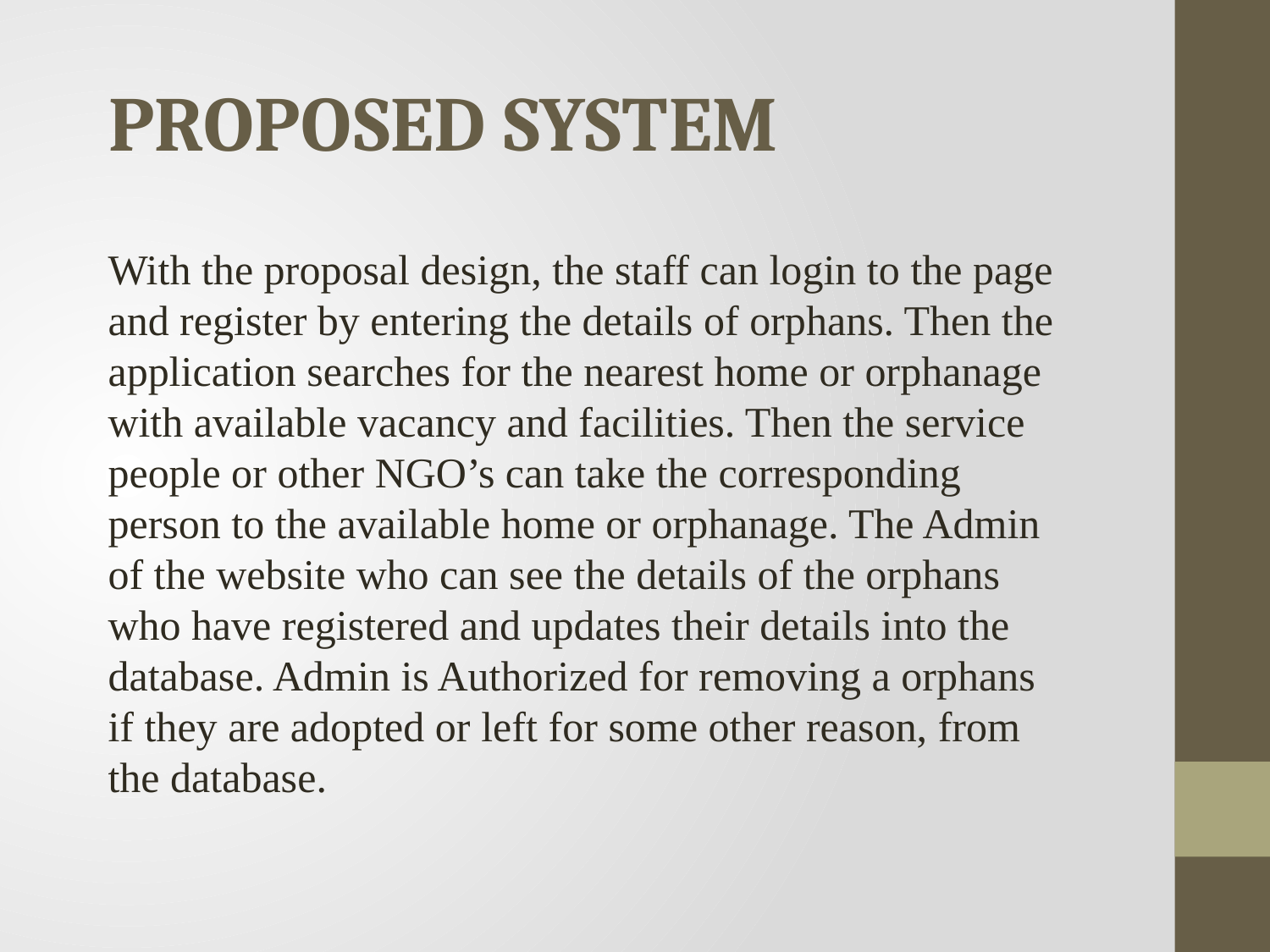

# PROPOSED SYSTEM
With the proposal design, the staff can login to the page and register by entering the details of orphans. Then the application searches for the nearest home or orphanage with available vacancy and facilities. Then the service people or other NGO’s can take the corresponding person to the available home or orphanage. The Admin of the website who can see the details of the orphans who have registered and updates their details into the database. Admin is Authorized for removing a orphans if they are adopted or left for some other reason, from the database.